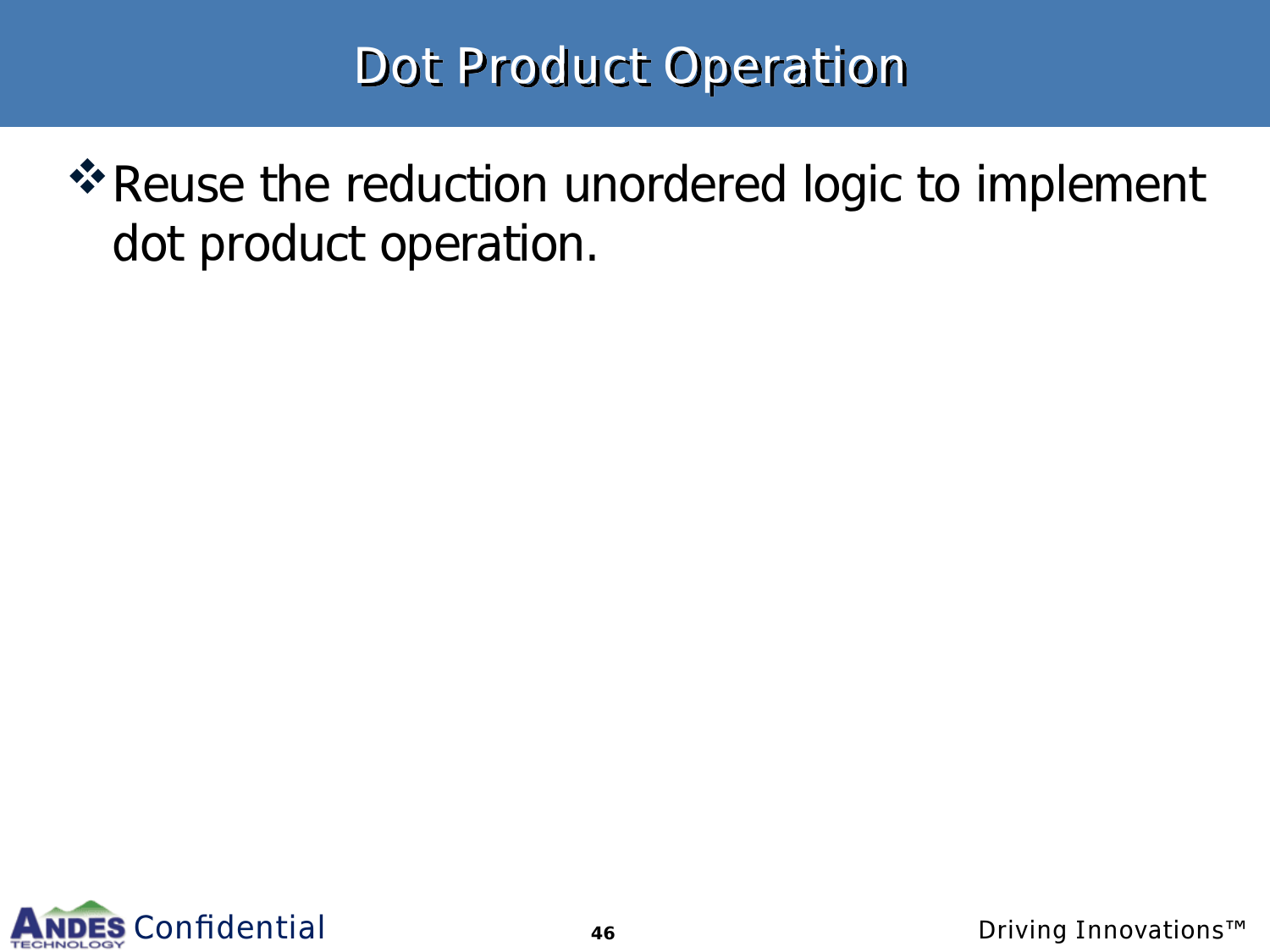

# Dot Product Operation

Reuse the reduction unordered logic to implement dot product operation.